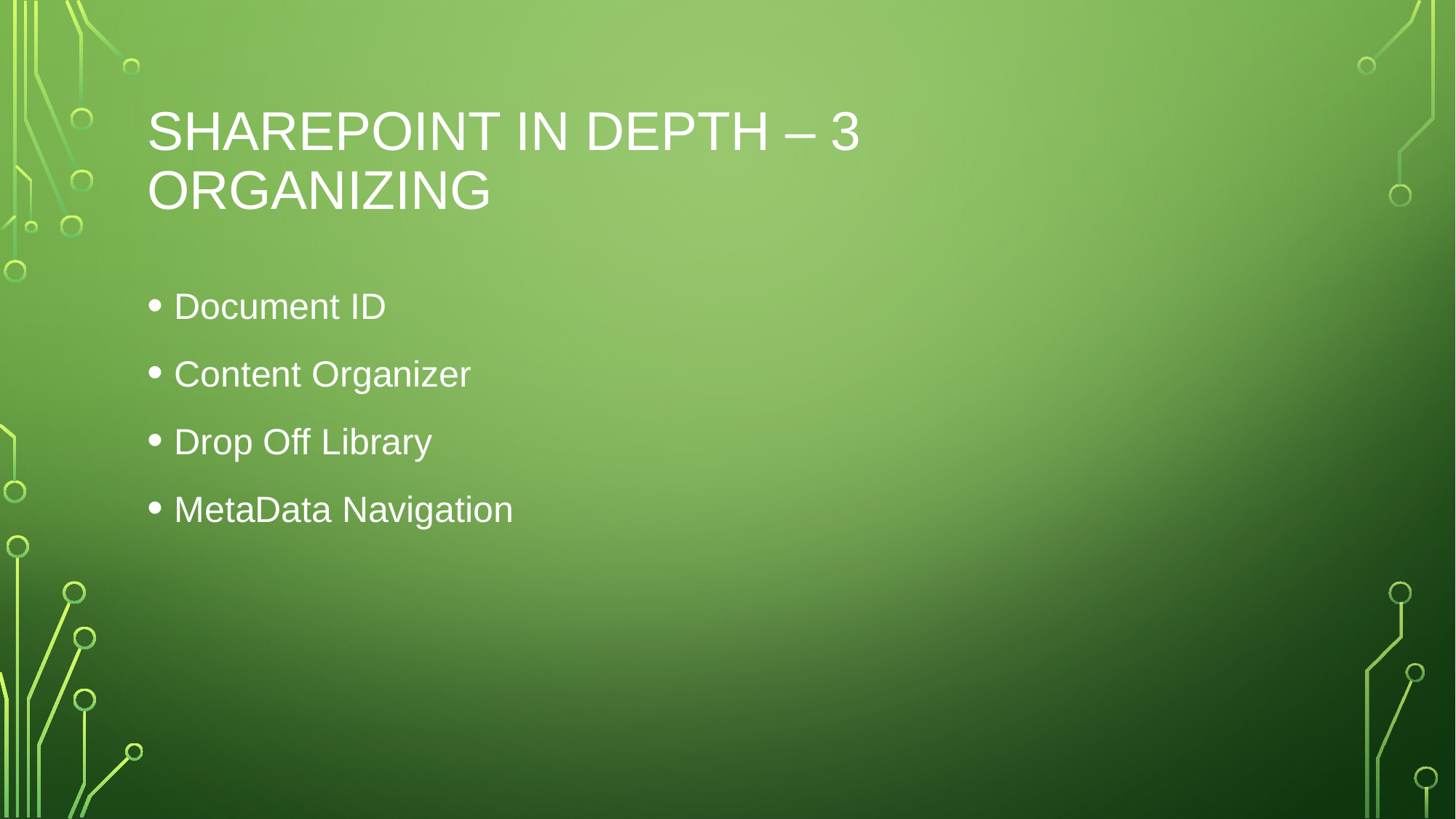

# SharePoint in Depth – 3 Organizing
Document ID
Content Organizer
Drop Off Library
MetaData Navigation